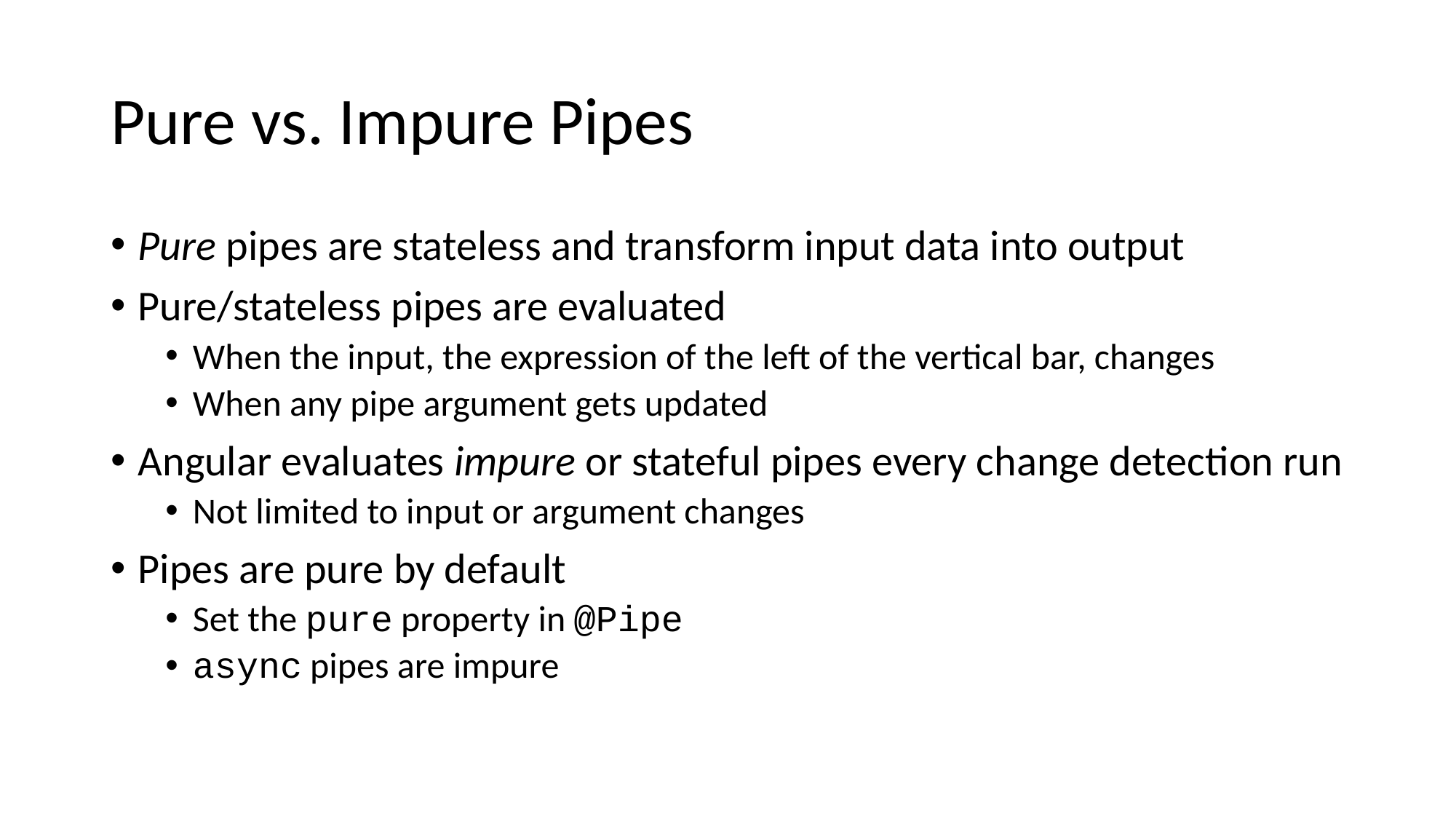

# Pure vs. Impure Pipes
Pure pipes are stateless and transform input data into output
Pure/stateless pipes are evaluated
When the input, the expression of the left of the vertical bar, changes
When any pipe argument gets updated
Angular evaluates impure or stateful pipes every change detection run
Not limited to input or argument changes
Pipes are pure by default
Set the pure property in @Pipe
async pipes are impure